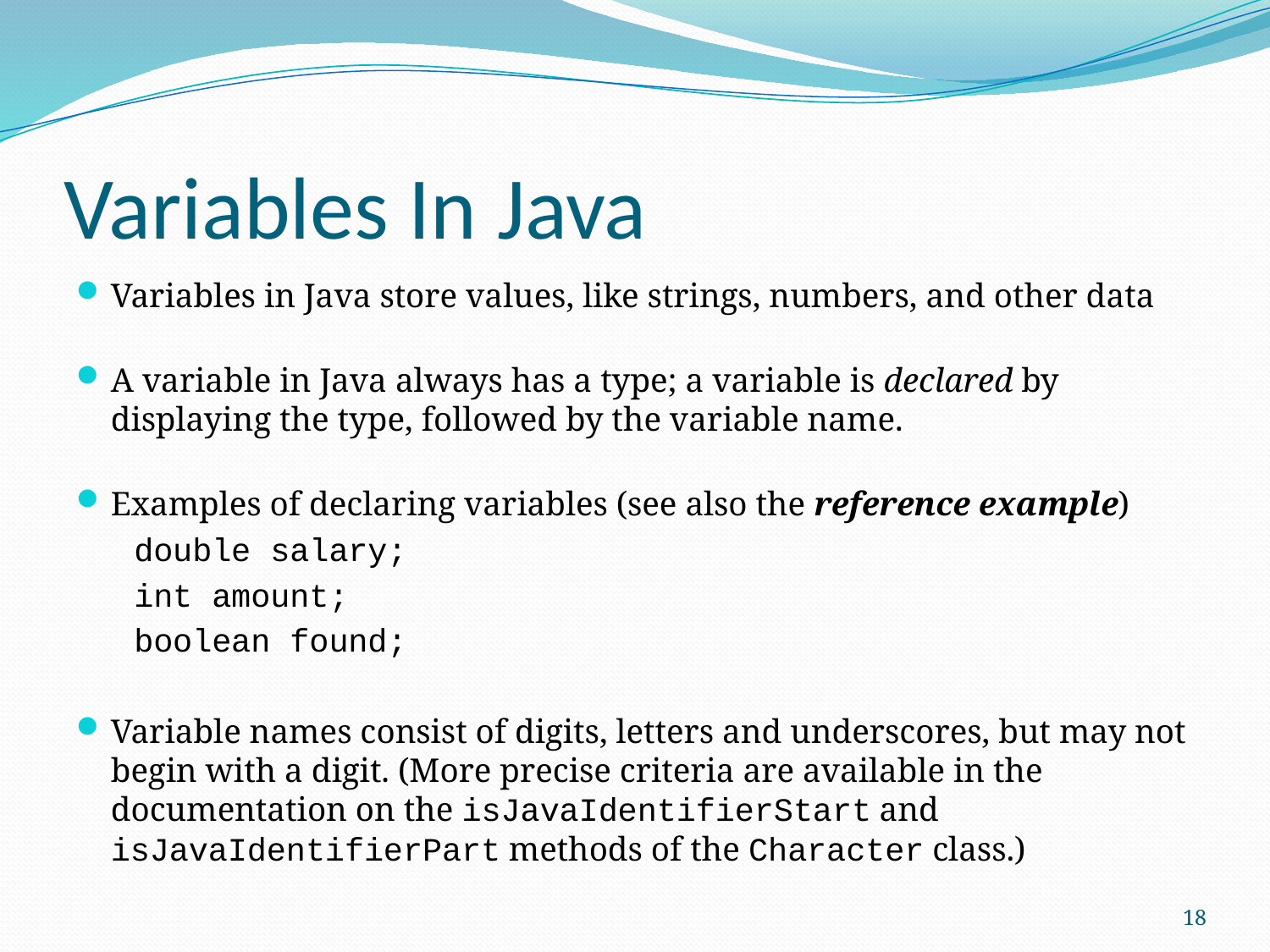

# Variables In Java
Variables in Java store values, like strings, numbers, and other data
A variable in Java always has a type; a variable is declared by displaying the type, followed by the variable name.
Examples of declaring variables (see also the reference example)
double salary;
int amount;
boolean found;

Variable names consist of digits, letters and underscores, but may not begin with a digit. (More precise criteria are available in the documentation on the isJavaIdentifierStart and isJavaIdentifierPart methods of the Character class.)
18